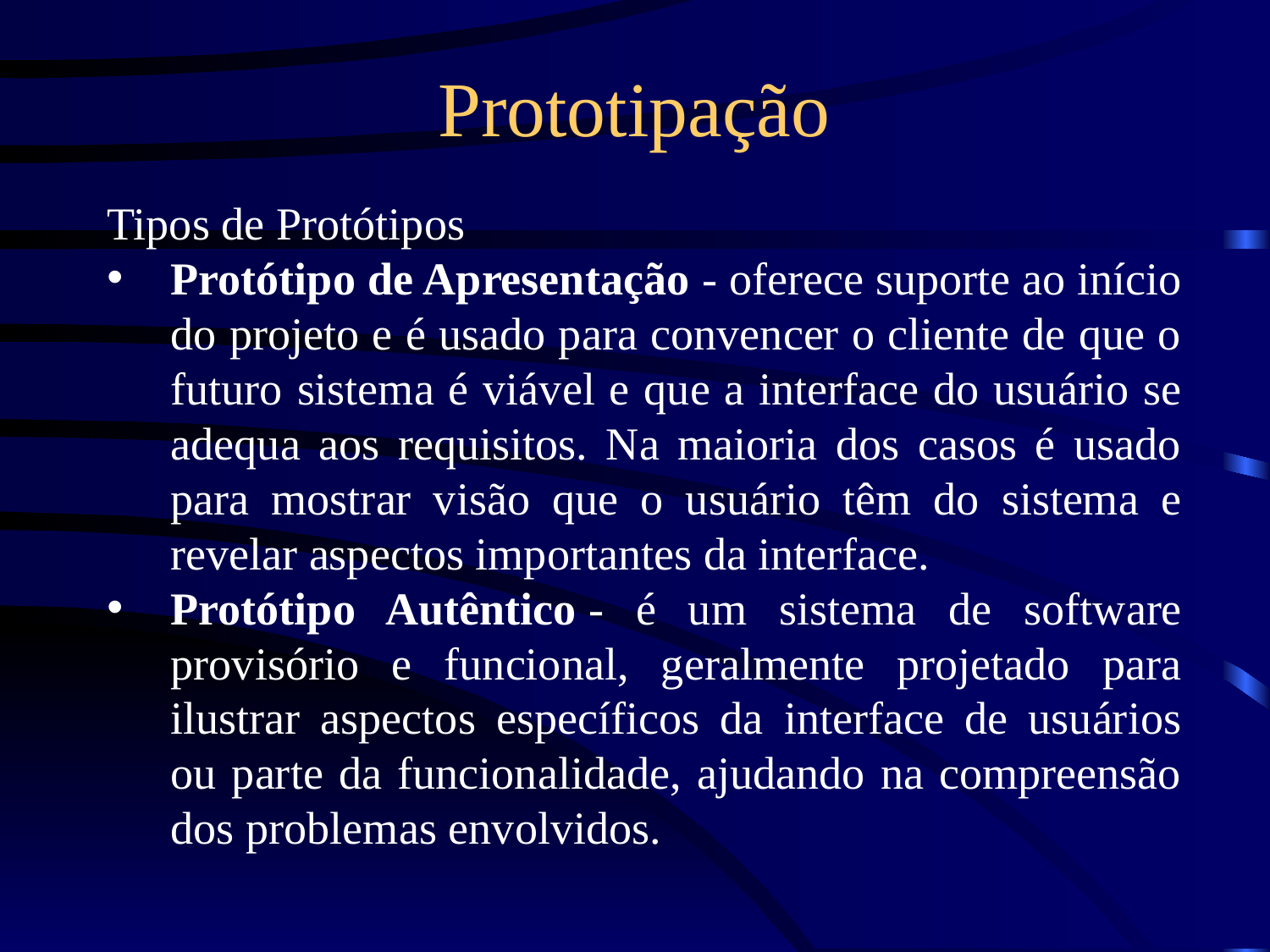

# Prototipação
Tipos de Protótipos
Protótipo de Apresentação - oferece suporte ao início do projeto e é usado para convencer o cliente de que o futuro sistema é viável e que a interface do usuário se adequa aos requisitos. Na maioria dos casos é usado para mostrar visão que o usuário têm do sistema e revelar aspectos importantes da interface.
Protótipo Autêntico - é um sistema de software provisório e funcional, geralmente projetado para ilustrar aspectos específicos da interface de usuários ou parte da funcionalidade, ajudando na compreensão dos problemas envolvidos.